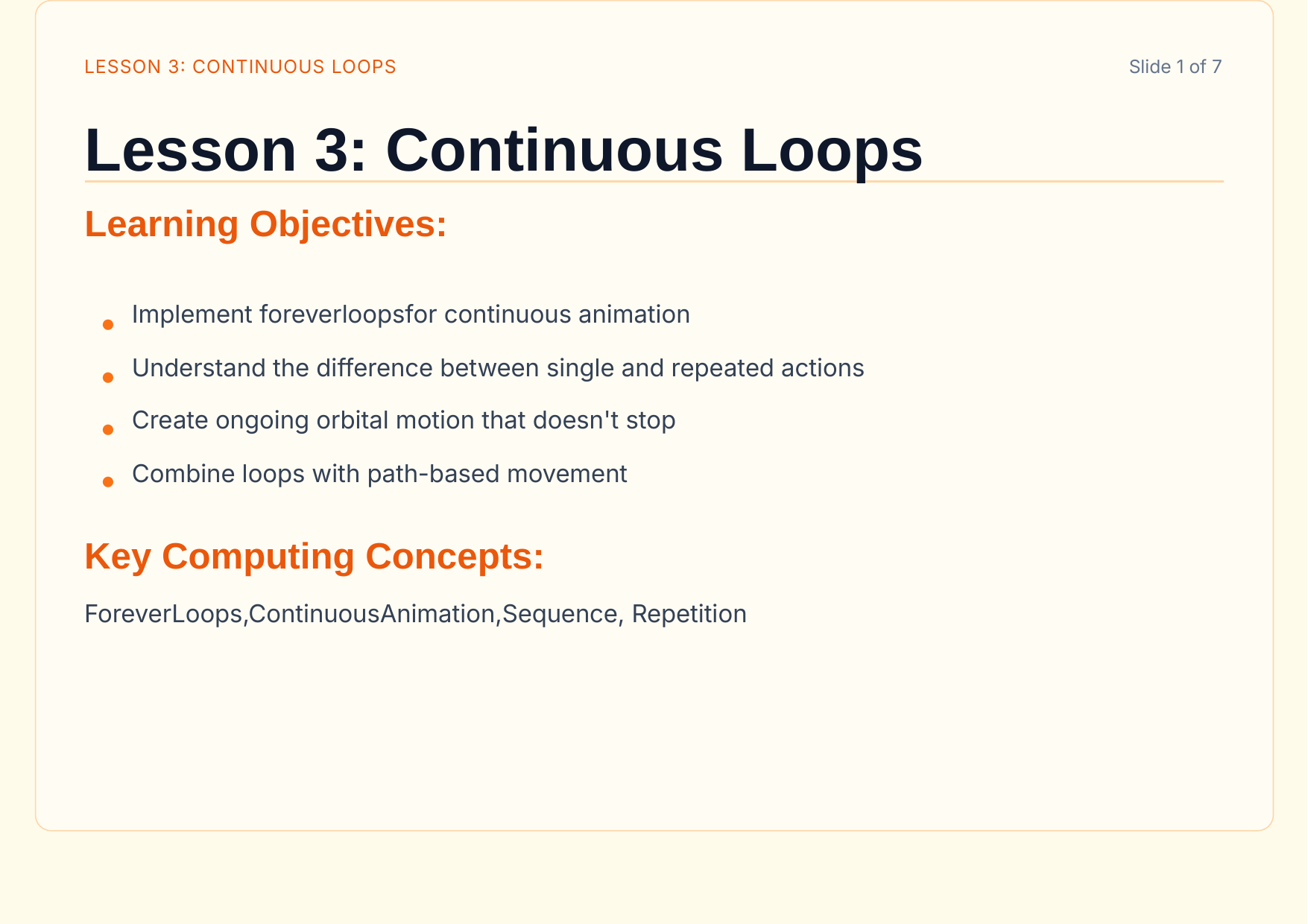

LESSON 3: CONTINUOUS LOOPS
Slide 1 of 7
Lesson 3: Continuous Loops
Learning Objectives:

Implement foreverloopsfor continuous animation
● ● ● ●
Understand the difference between single and repeated actions
Create ongoing orbital motion that doesn't stop
Combine loops with path-based movement
Key Computing Concepts:

ForeverLoops,ContinuousAnimation,Sequence, Repetition